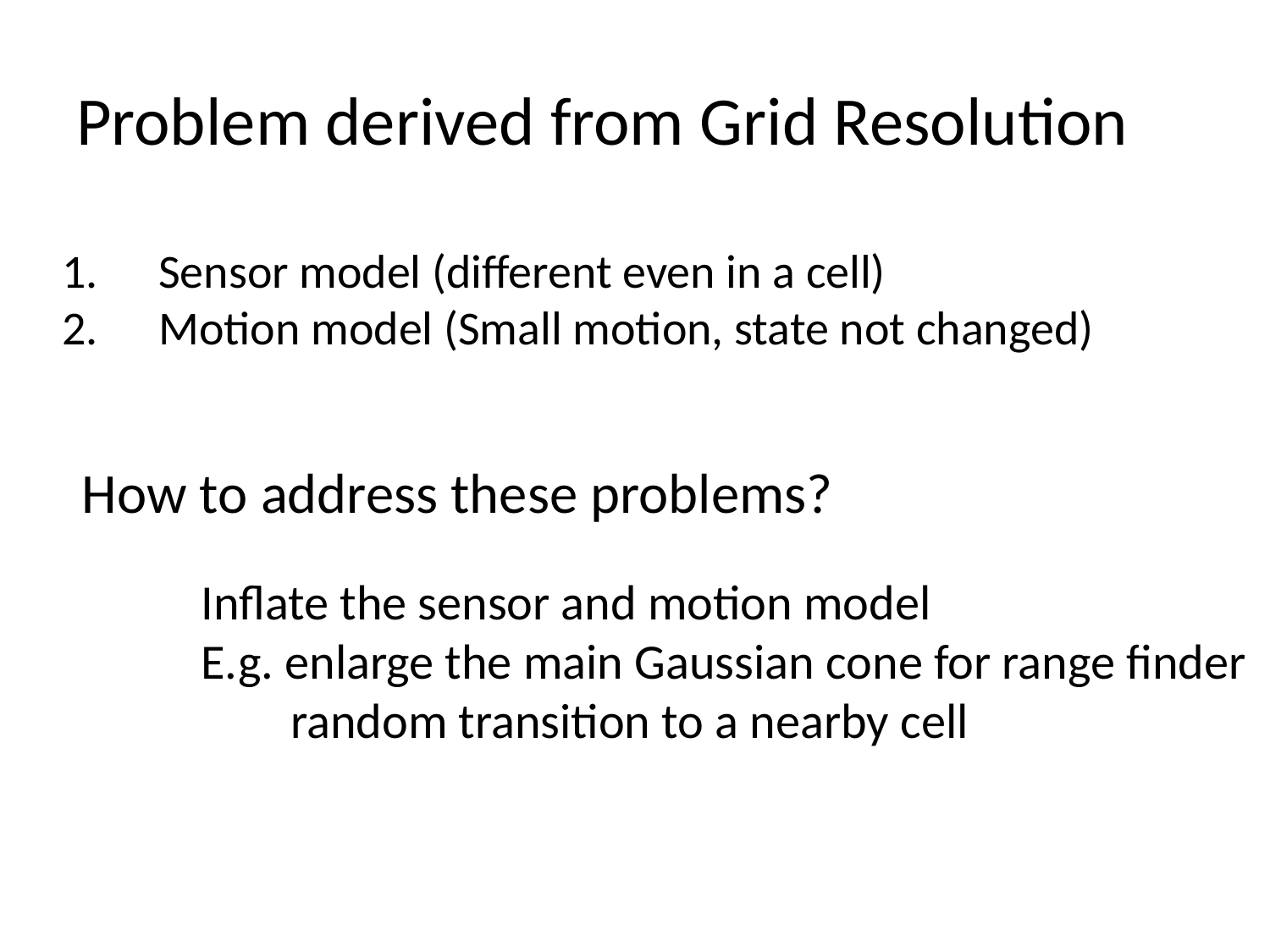

# Problem derived from Grid Resolution
Sensor model (different even in a cell)
Motion model (Small motion, state not changed)
How to address these problems?
Inflate the sensor and motion model
E.g. enlarge the main Gaussian cone for range finder
        random transition to a nearby cell